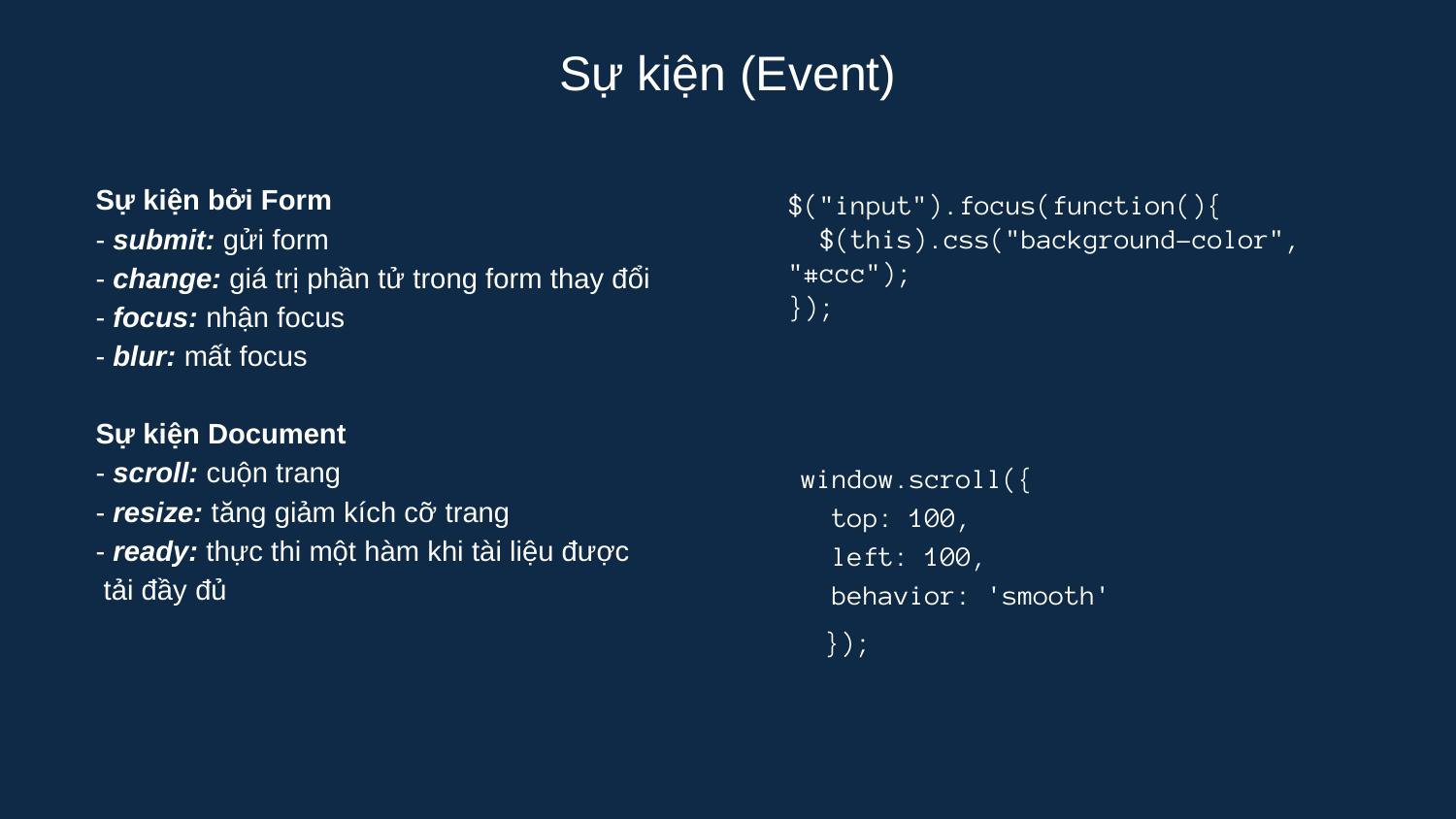

Sự kiện (Event)
Sự kiện bởi Form
- submit: gửi form
- change: giá trị phần tử trong form thay đổi
- focus: nhận focus
- blur: mất focus

Sự kiện Document
- scroll: cuộn trang
- resize: tăng giảm kích cỡ trang
- ready: thực thi một hàm khi tài liệu được
 tải đầy đủ

$("input").focus(function(){
  $(this).css("background-color", "#ccc");
});
window.scroll({
  top: 100,
  left: 100,
  behavior: 'smooth'
});